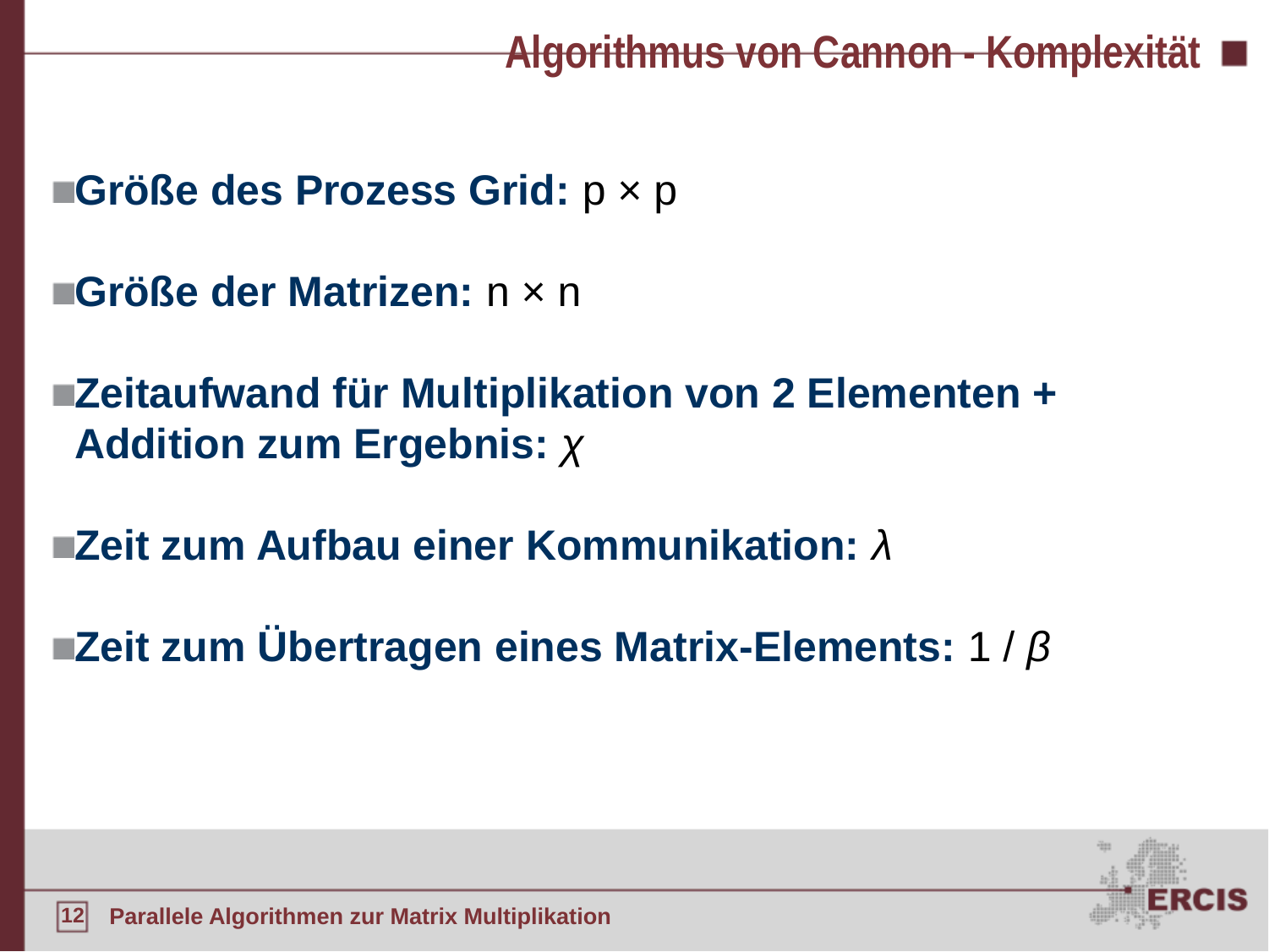

Algorithmus von Cannon - Komplexität
Größe des Prozess Grid: p × p

Größe der Matrizen: n × n

Zeitaufwand für Multiplikation von 2 Elementen + Addition zum Ergebnis: χ

Zeit zum Aufbau einer Kommunikation: λ

Zeit zum Übertragen eines Matrix-Elements: 1 / β